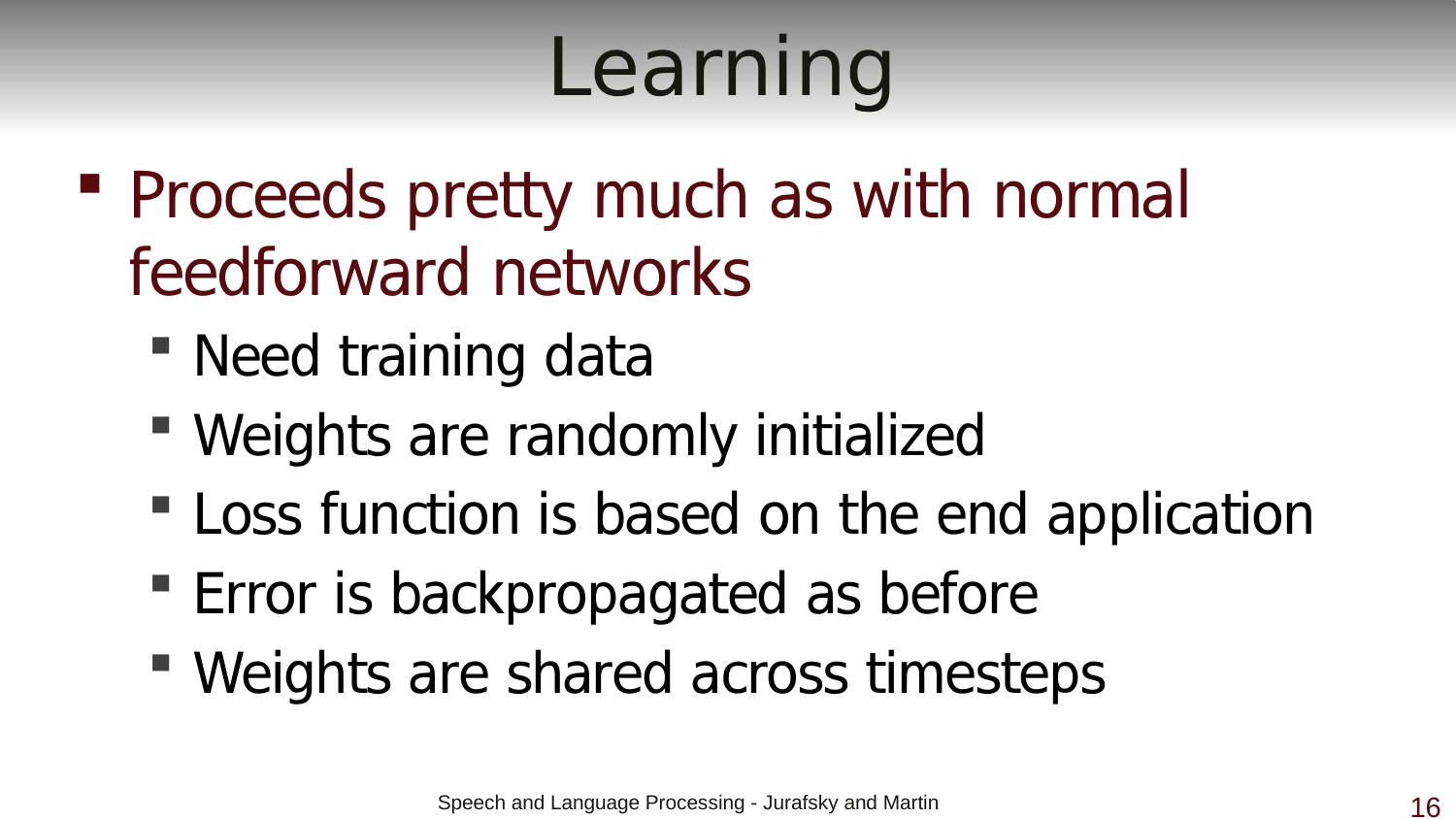

# Learning
Proceeds pretty much as with normal feedforward networks
Need training data
Weights are randomly initialized
Loss function is based on the end application
Error is backpropagated as before
Weights are shared across timesteps
                                         Speech and Language Processing - Jurafsky and Martin
16